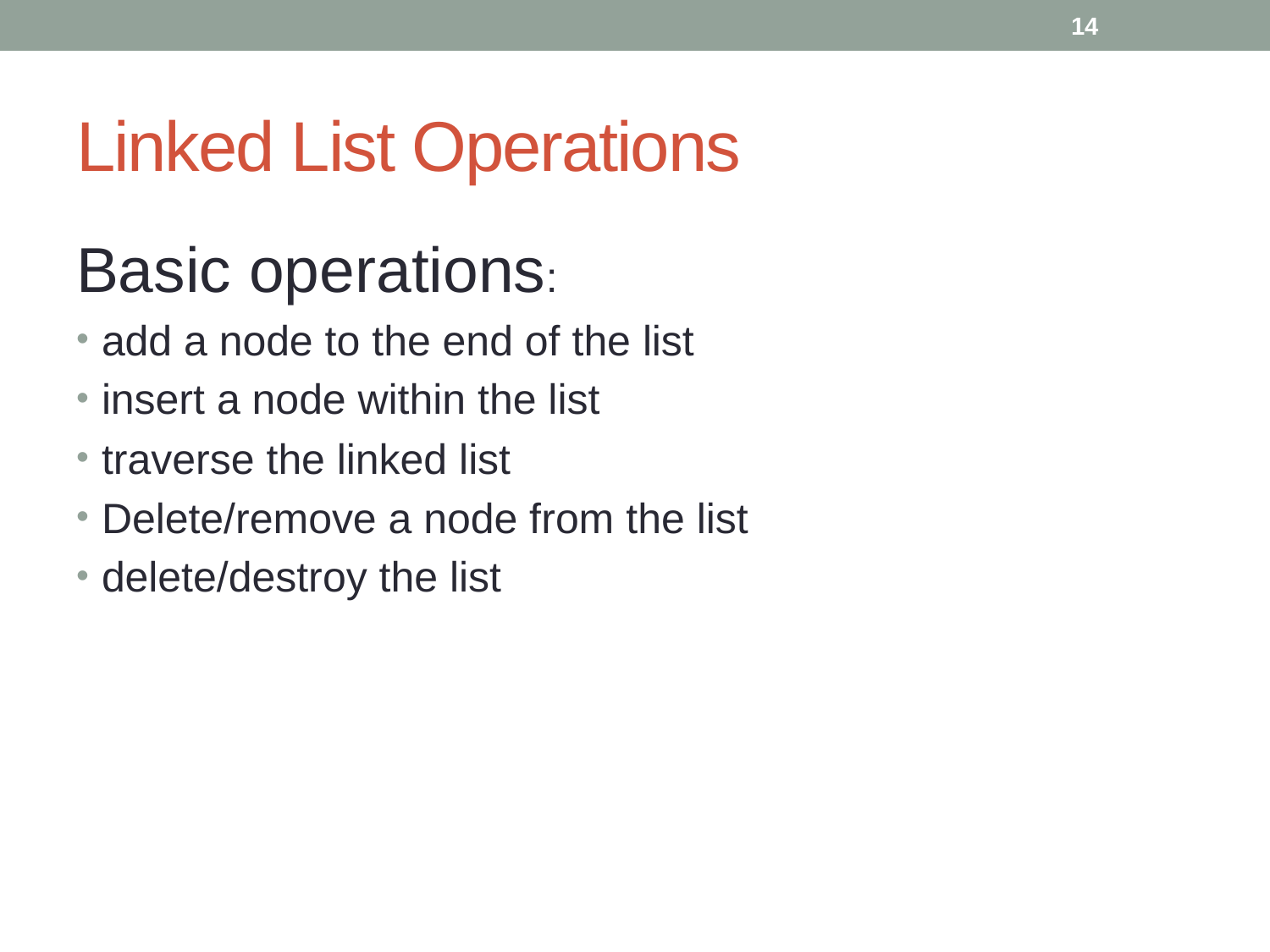

14
# Linked List Operations
Basic operations:
add a node to the end of the list
insert a node within the list
traverse the linked list
Delete/remove a node from the list
delete/destroy the list